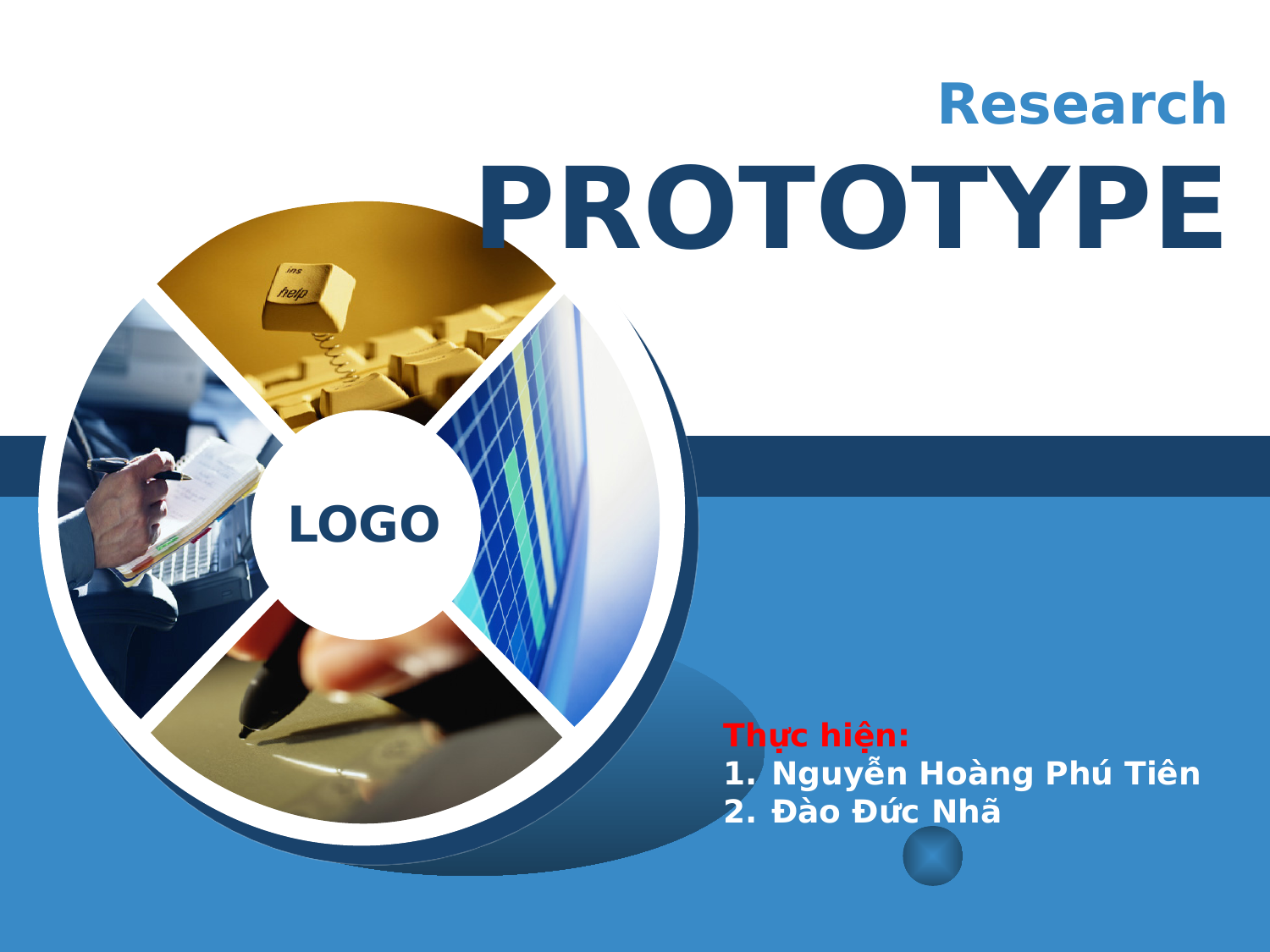

# Research PROTOTYPE
Thực hiện:
Nguyễn Hoàng Phú Tiên
Đào Đức Nhã